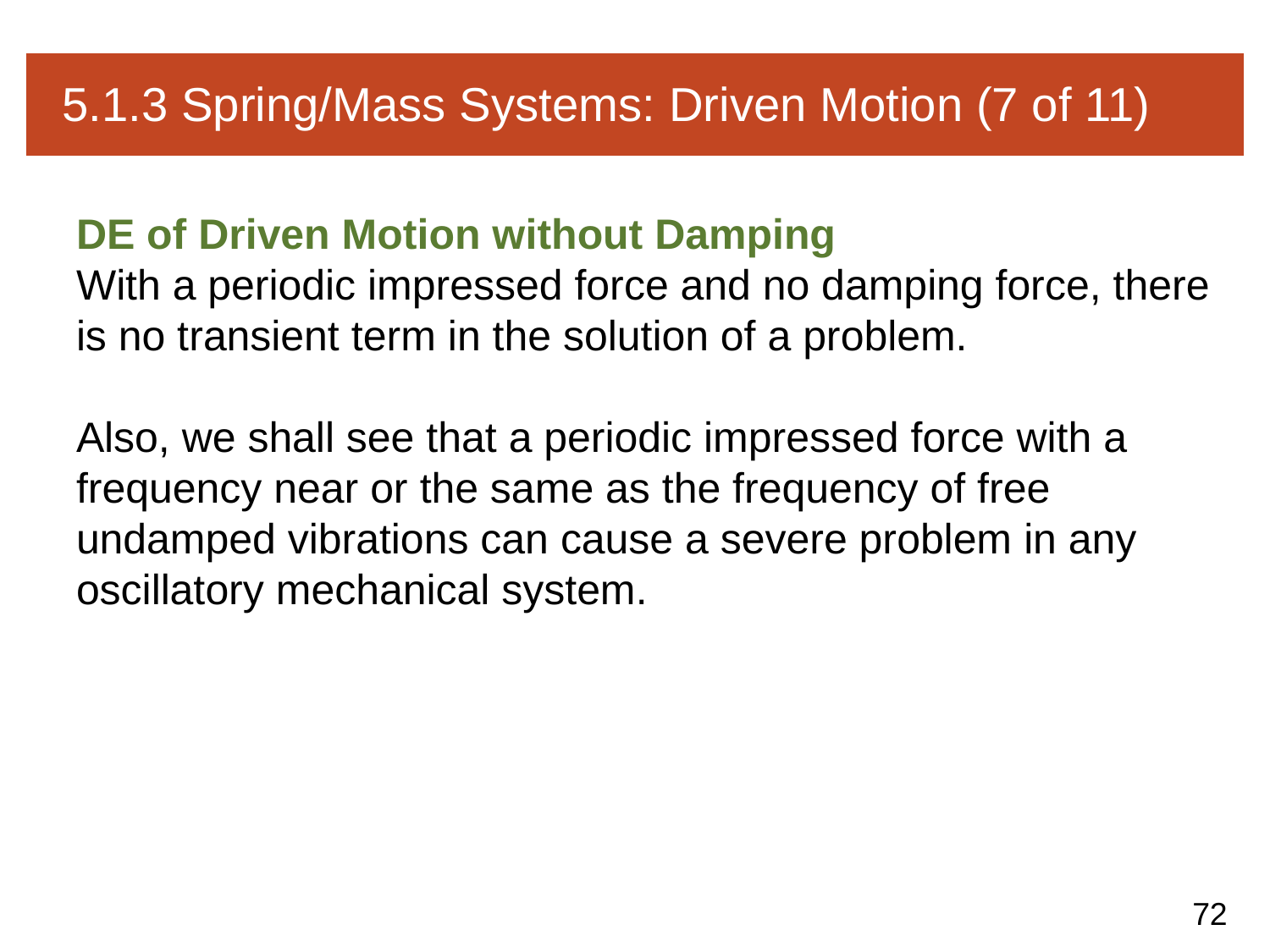

# 5.1.3 Spring/Mass Systems: Driven Motion (7 of 11)
DE of Driven Motion without Damping
With a periodic impressed force and no damping force, there is no transient term in the solution of a problem.

Also, we shall see that a periodic impressed force with a frequency near or the same as the frequency of free undamped vibrations can cause a severe problem in any oscillatory mechanical system.